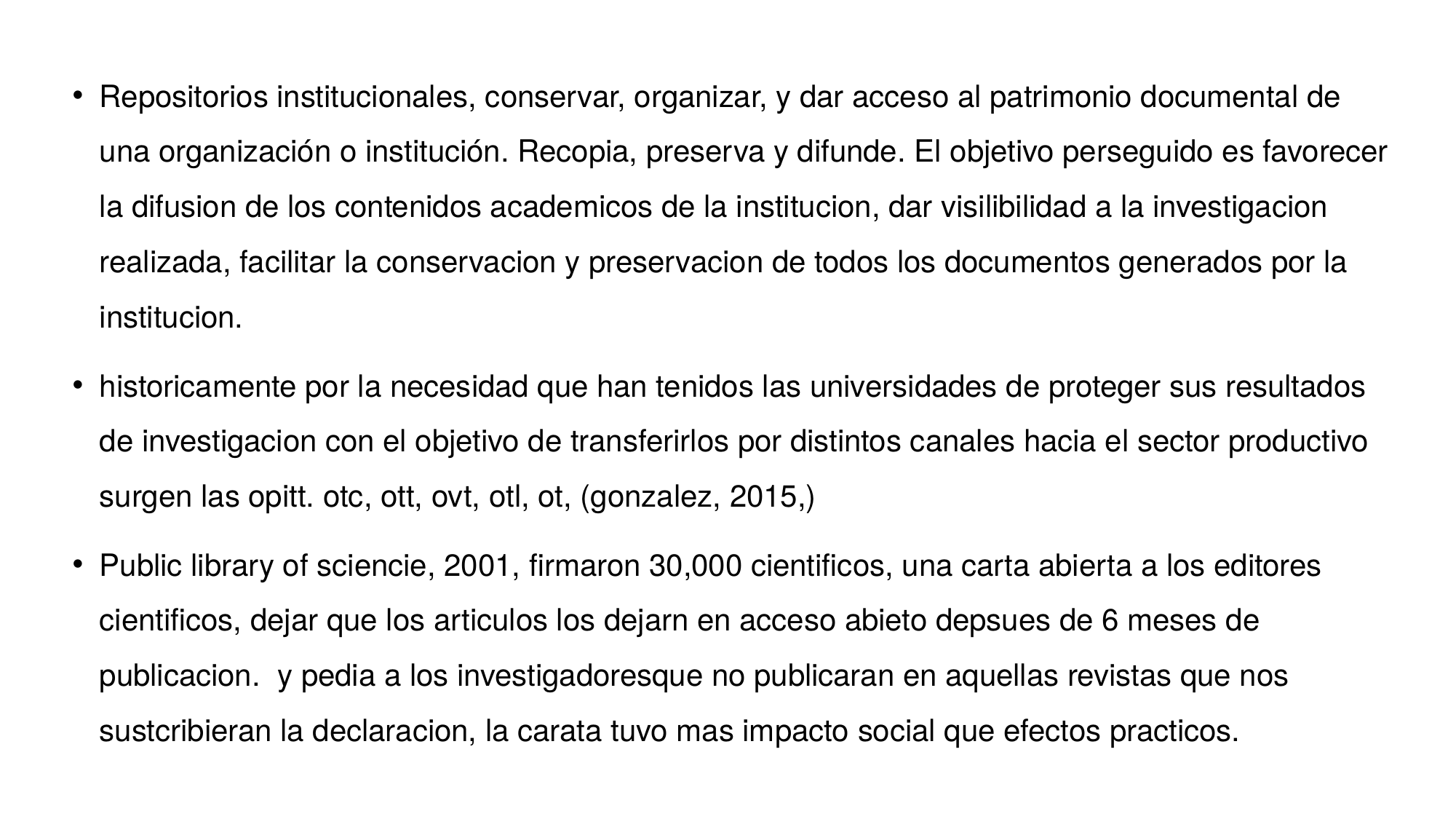

Repositorios institucionales, conservar, organizar, y dar acceso al patrimonio documental de una organización o institución. Recopia, preserva y difunde. El objetivo perseguido es favorecer la difusion de los contenidos academicos de la institucion, dar visilibilidad a la investigacion realizada, facilitar la conservacion y preservacion de todos los documentos generados por la institucion.
historicamente por la necesidad que han tenidos las universidades de proteger sus resultados de investigacion con el objetivo de transferirlos por distintos canales hacia el sector productivo surgen las opitt. otc, ott, ovt, otl, ot, (gonzalez, 2015,)
Public library of sciencie, 2001, firmaron 30,000 cientificos, una carta abierta a los editores cientificos, dejar que los articulos los dejarn en acceso abieto depsues de 6 meses de publicacion.  y pedia a los investigadoresque no publicaran en aquellas revistas que nos sustcribieran la declaracion, la carata tuvo mas impacto social que efectos practicos.